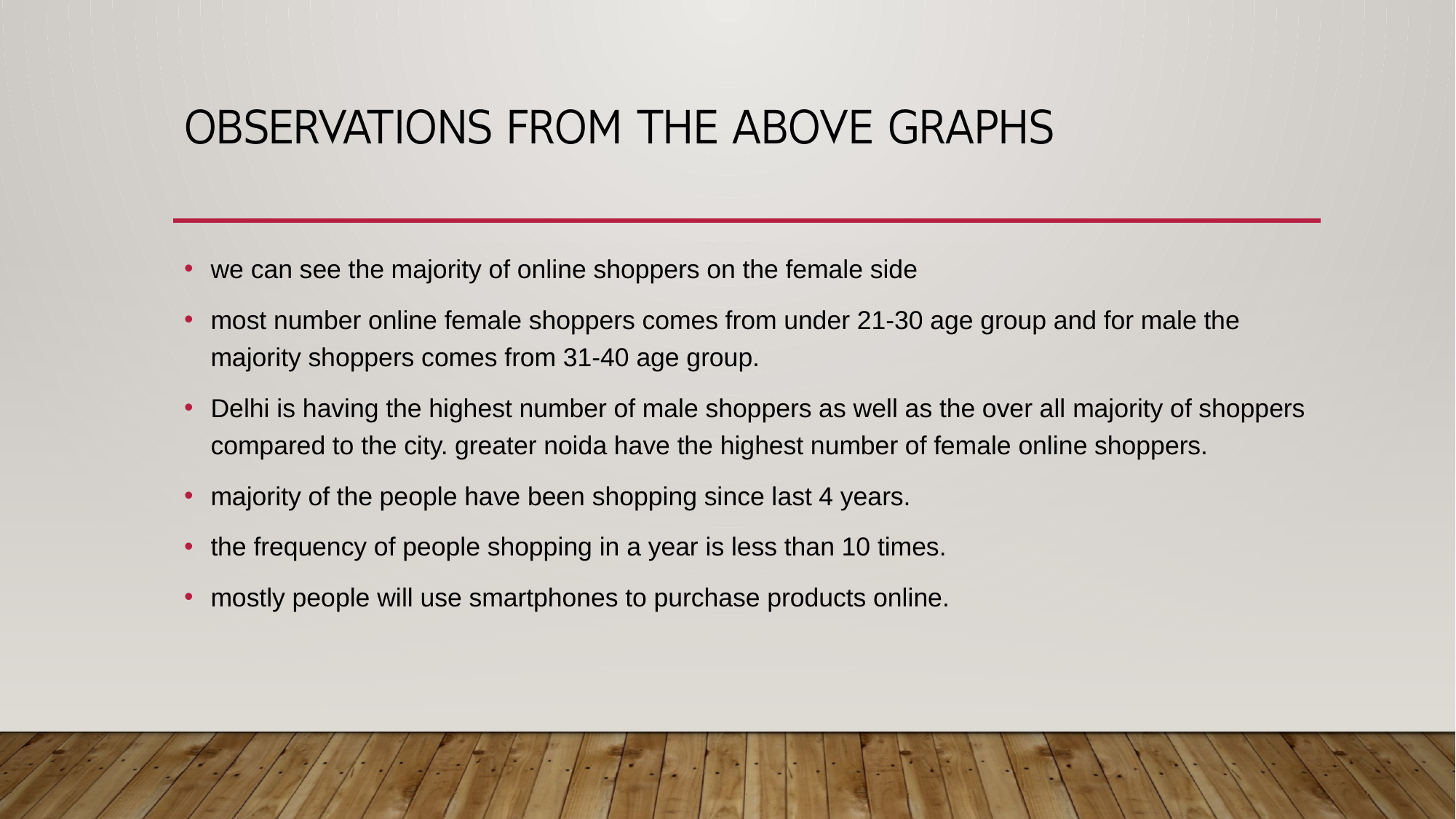

# Observations from the above graphs
we can see the majority of online shoppers on the female side
most number online female shoppers comes from under 21-30 age group and for male the majority shoppers comes from 31-40 age group.
Delhi is having the highest number of male shoppers as well as the over all majority of shoppers compared to the city. greater noida have the highest number of female online shoppers.
majority of the people have been shopping since last 4 years.
the frequency of people shopping in a year is less than 10 times.
mostly people will use smartphones to purchase products online.